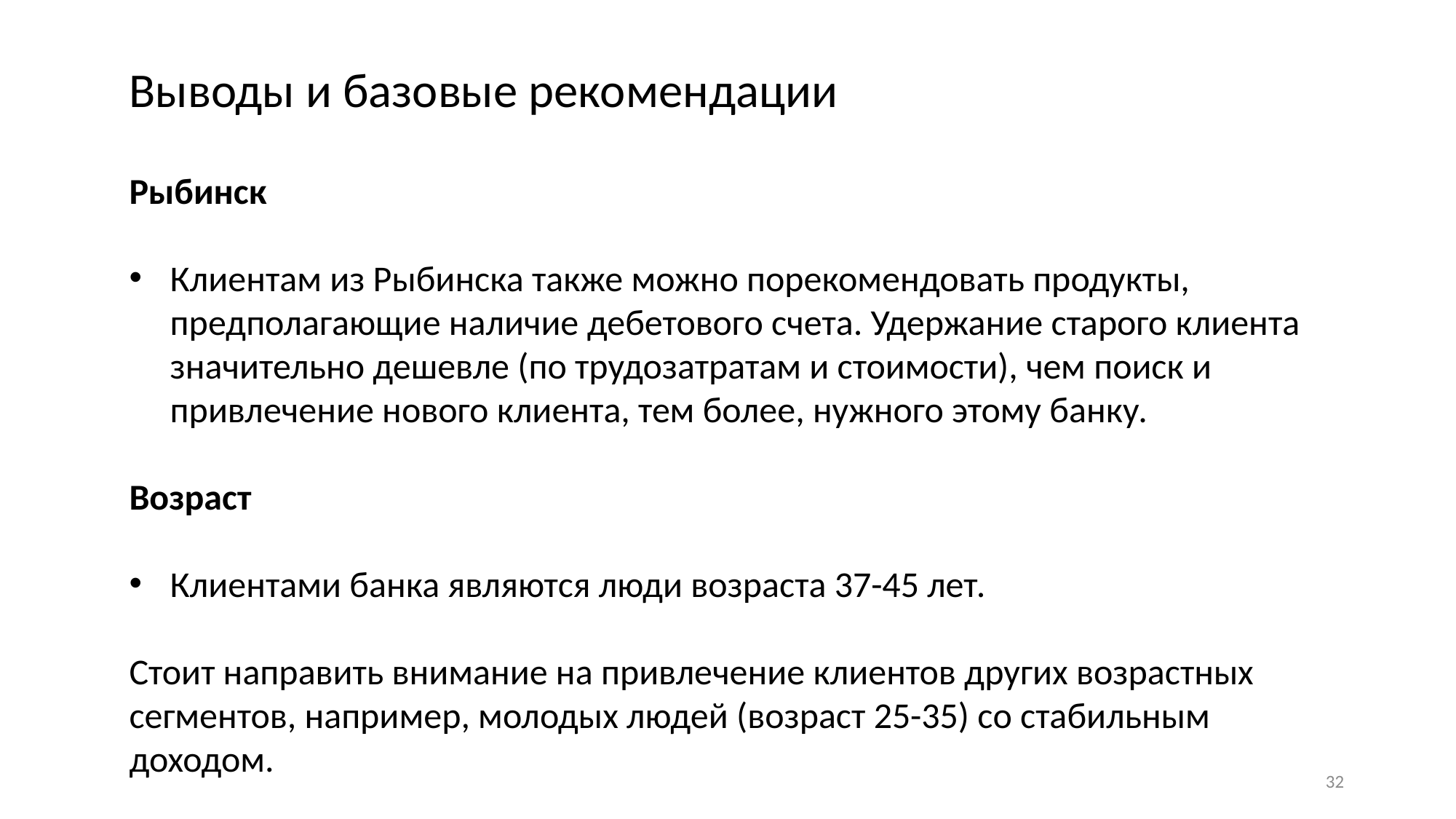

# Выводы и базовые рекомендации
Рыбинск

Клиентам из Рыбинска также можно порекомендовать продукты, предполагающие наличие дебетового счета. Удержание старого клиента значительно дешевле (по трудозатратам и стоимости), чем поиск и привлечение нового клиента, тем более, нужного этому банку.

Возраст

Клиентами банка являются люди возраста 37-45 лет.

Стоит направить внимание на привлечение клиентов других возрастных сегментов, например, молодых людей (возраст 25-35) со стабильным доходом.

32